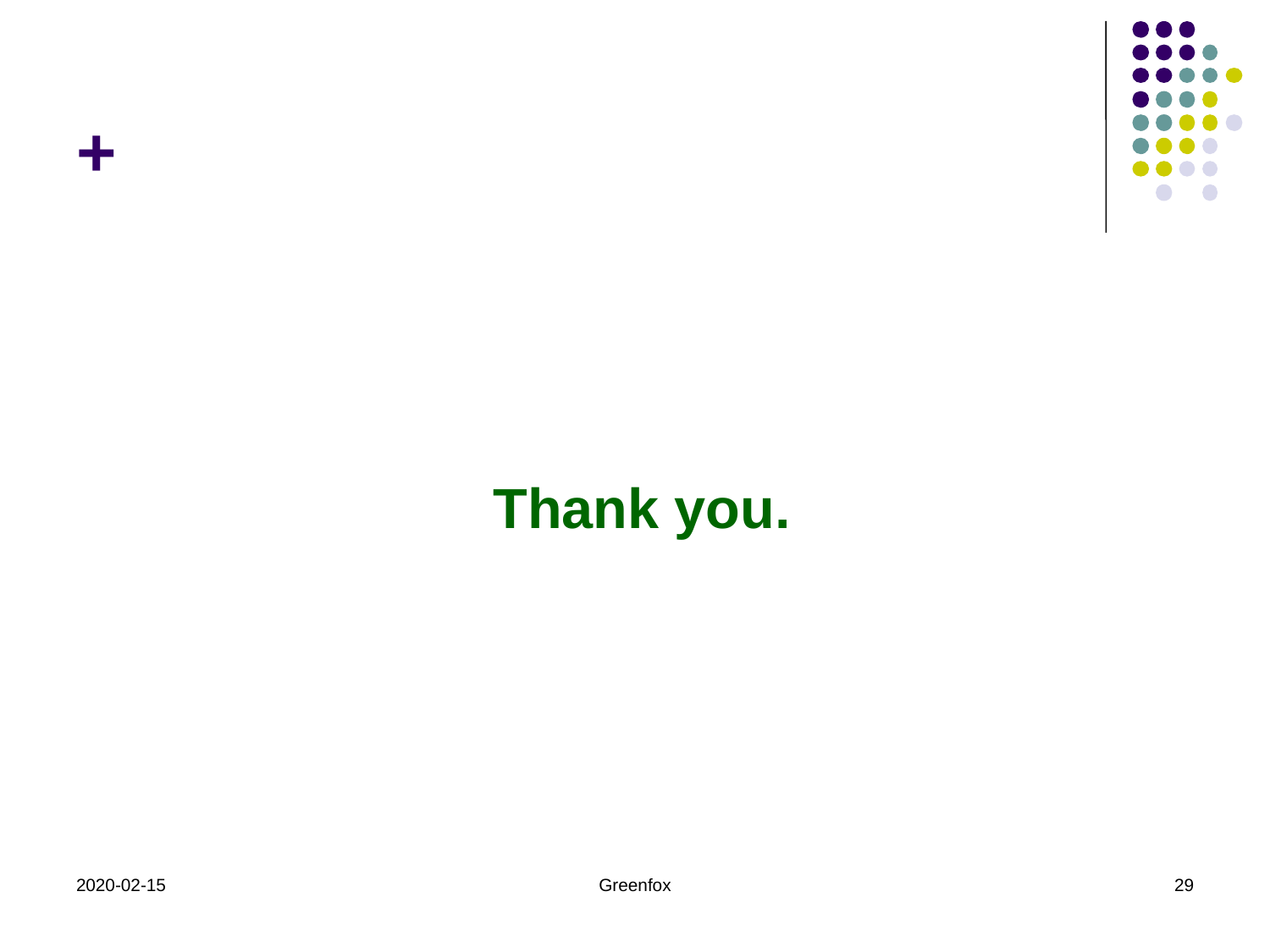

# +

Thank you.
2020-02-15
Greenfox
29